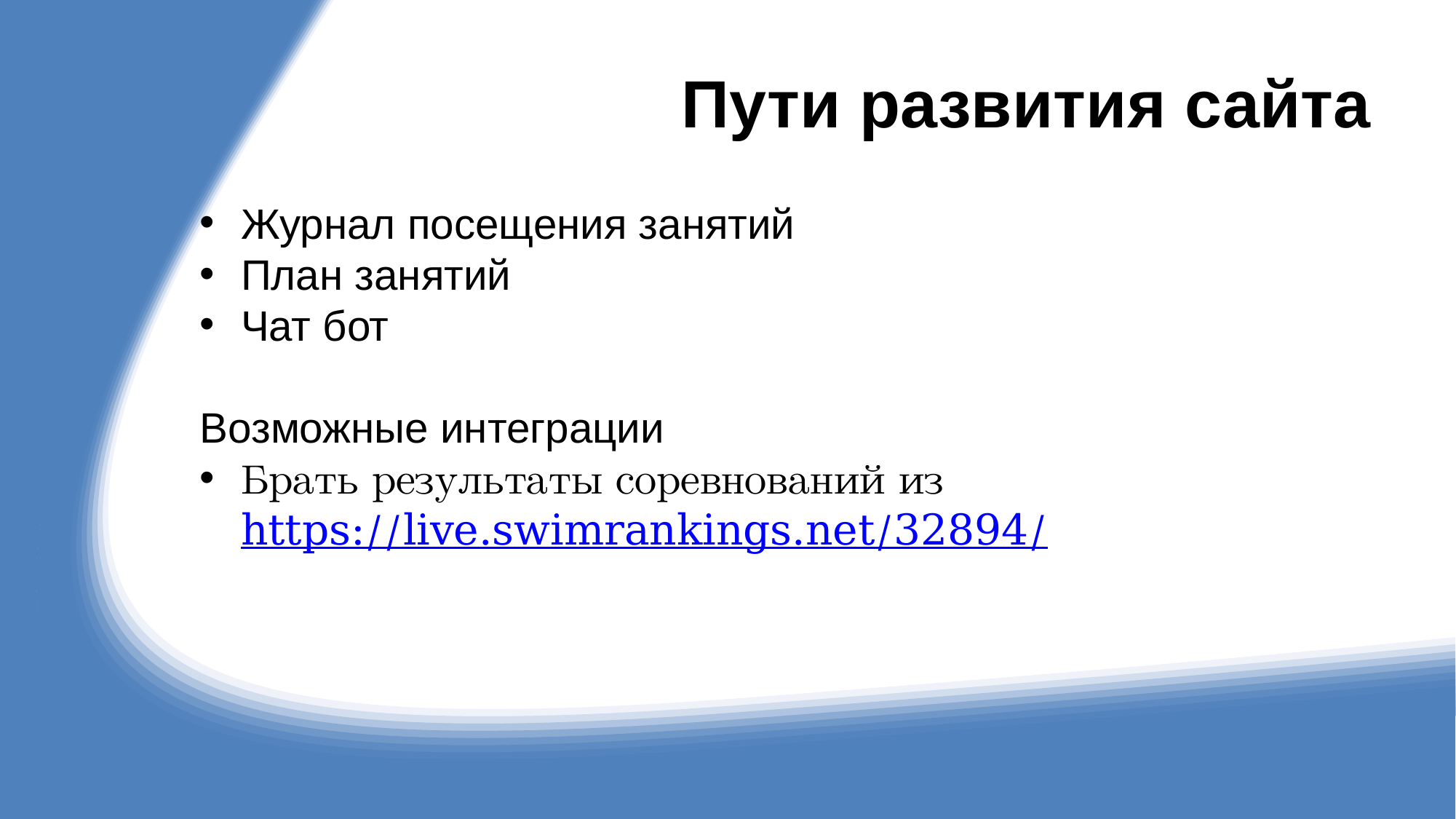

# Пути развития сайта
Журнал посещения занятий
План занятий
Чат бот

Возможные интеграции
Брать результаты соревнований из https://live.swimrankings.net/32894/